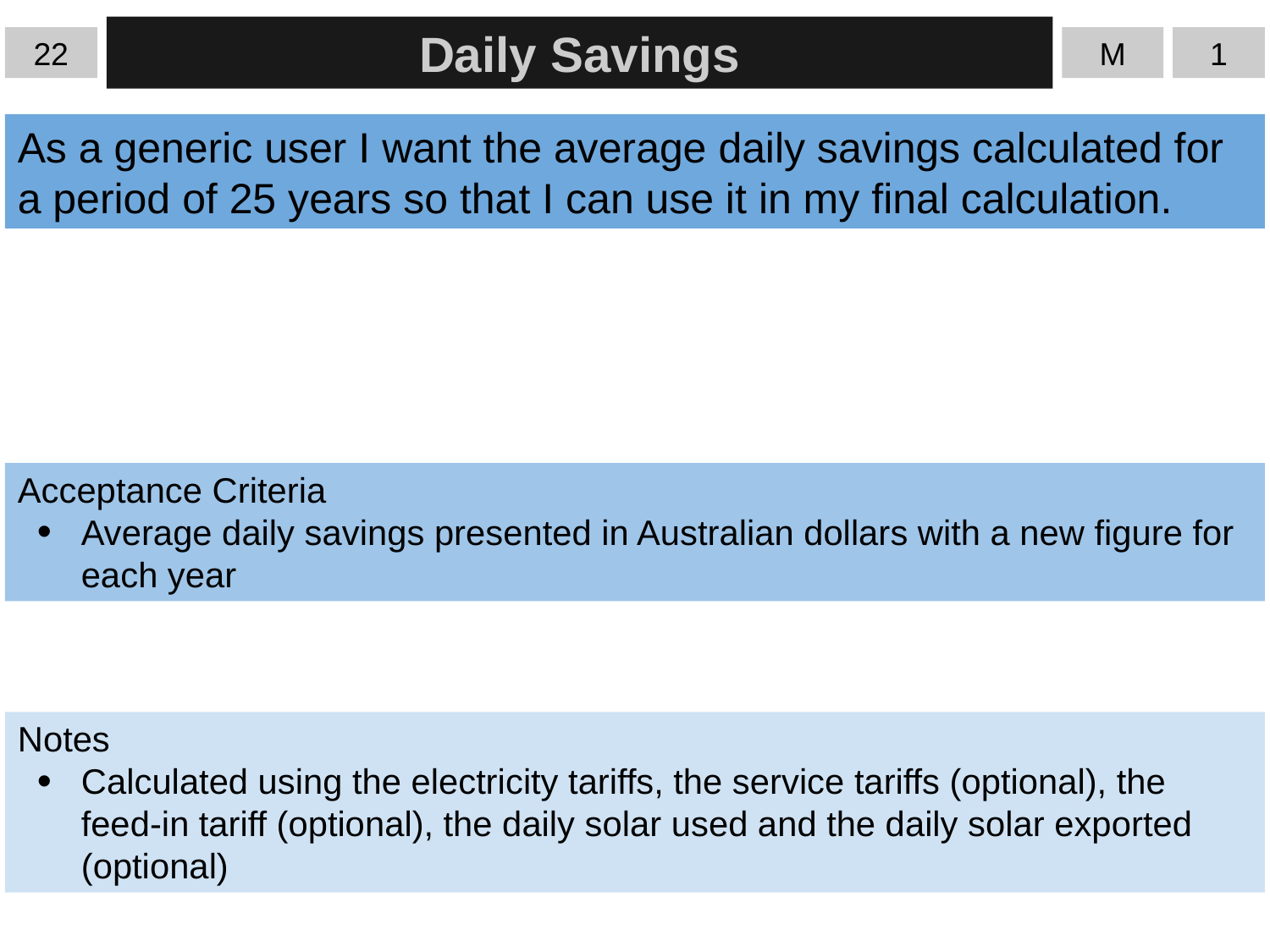

22
Daily Savings
M
1
As a generic user I want the average daily savings calculated for a period of 25 years so that I can use it in my final calculation.
Acceptance Criteria
Average daily savings presented in Australian dollars with a new figure for each year
Notes
Calculated using the electricity tariffs, the service tariffs (optional), the feed-in tariff (optional), the daily solar used and the daily solar exported (optional)